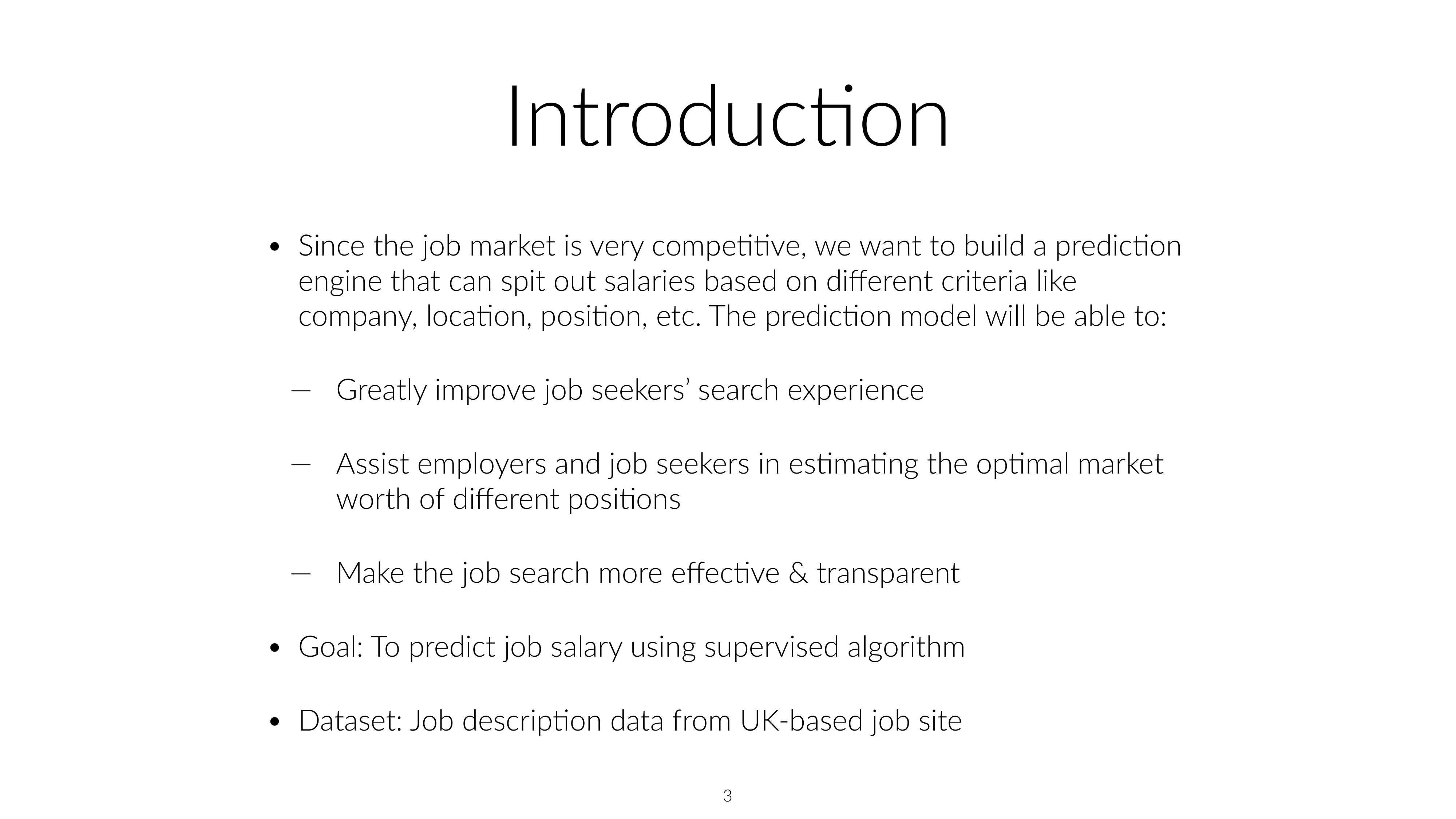

# Introduction
Since the job market is very competitive, we want to build a prediction engine that can spit out salaries based on different criteria like company, location, position, etc. The prediction model will be able to:
Greatly improve job seekers’ search experience
Assist employers and job seekers in estimating the optimal market worth of different positions
Make the job search more effective & transparent
Goal: To predict job salary using supervised algorithm
Dataset: Job description data from UK-based job site
3